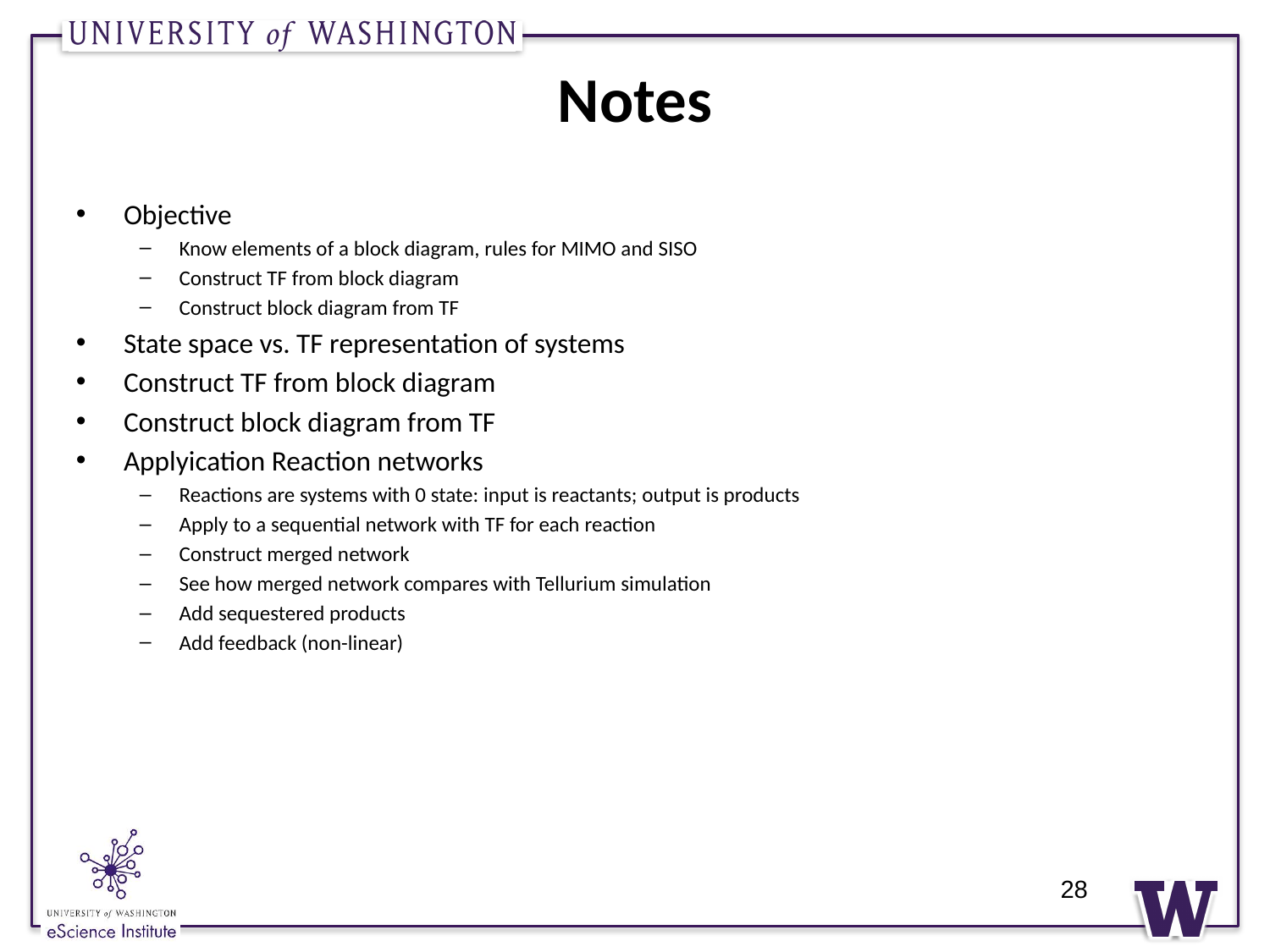

# Notes
Objective
Know elements of a block diagram, rules for MIMO and SISO
Construct TF from block diagram
Construct block diagram from TF
State space vs. TF representation of systems
Construct TF from block diagram
Construct block diagram from TF
Applyication Reaction networks
Reactions are systems with 0 state: input is reactants; output is products
Apply to a sequential network with TF for each reaction
Construct merged network
See how merged network compares with Tellurium simulation
Add sequestered products
Add feedback (non-linear)
28